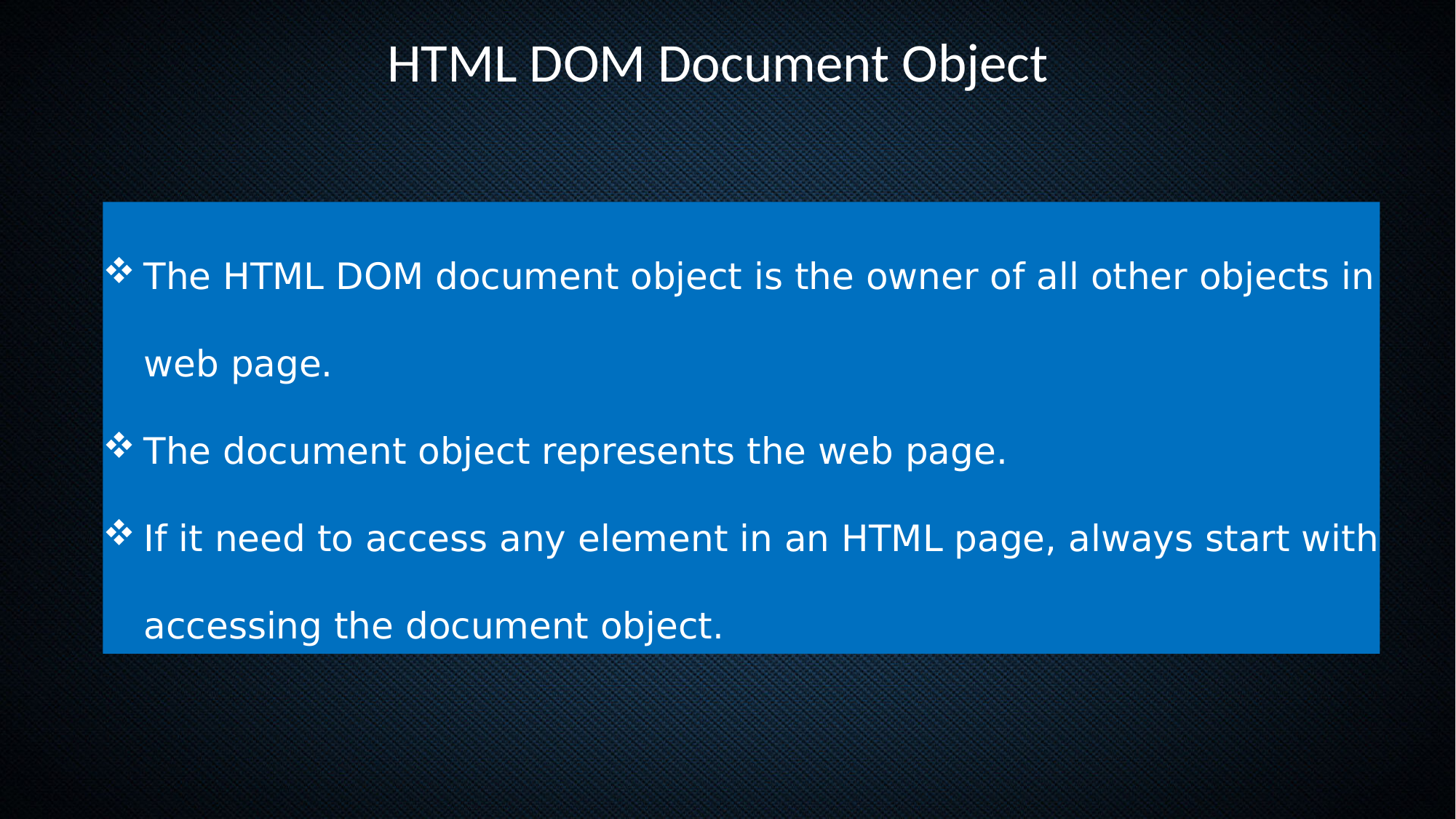

HTML DOM Document Object
The HTML DOM document object is the owner of all other objects in web page.
The document object represents the web page.
If it need to access any element in an HTML page, always start with accessing the document object.